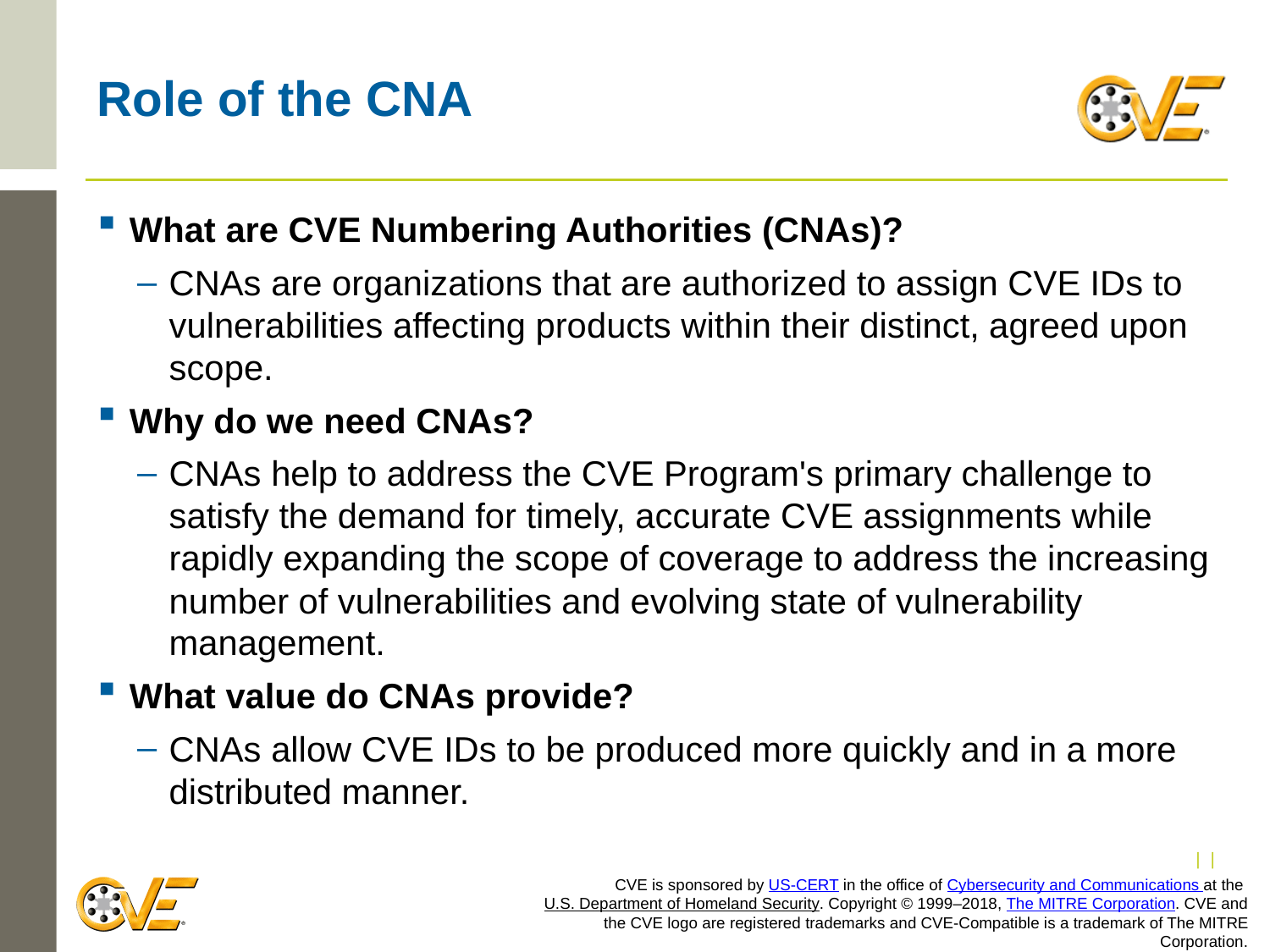

# Role of the CNA
What are CVE Numbering Authorities (CNAs)?
CNAs are organizations that are authorized to assign CVE IDs to vulnerabilities affecting products within their distinct, agreed upon scope.
Why do we need CNAs?
CNAs help to address the CVE Program's primary challenge to satisfy the demand for timely, accurate CVE assignments while rapidly expanding the scope of coverage to address the increasing number of vulnerabilities and evolving state of vulnerability management.
What value do CNAs provide?
CNAs allow CVE IDs to be produced more quickly and in a more distributed manner.
|  |